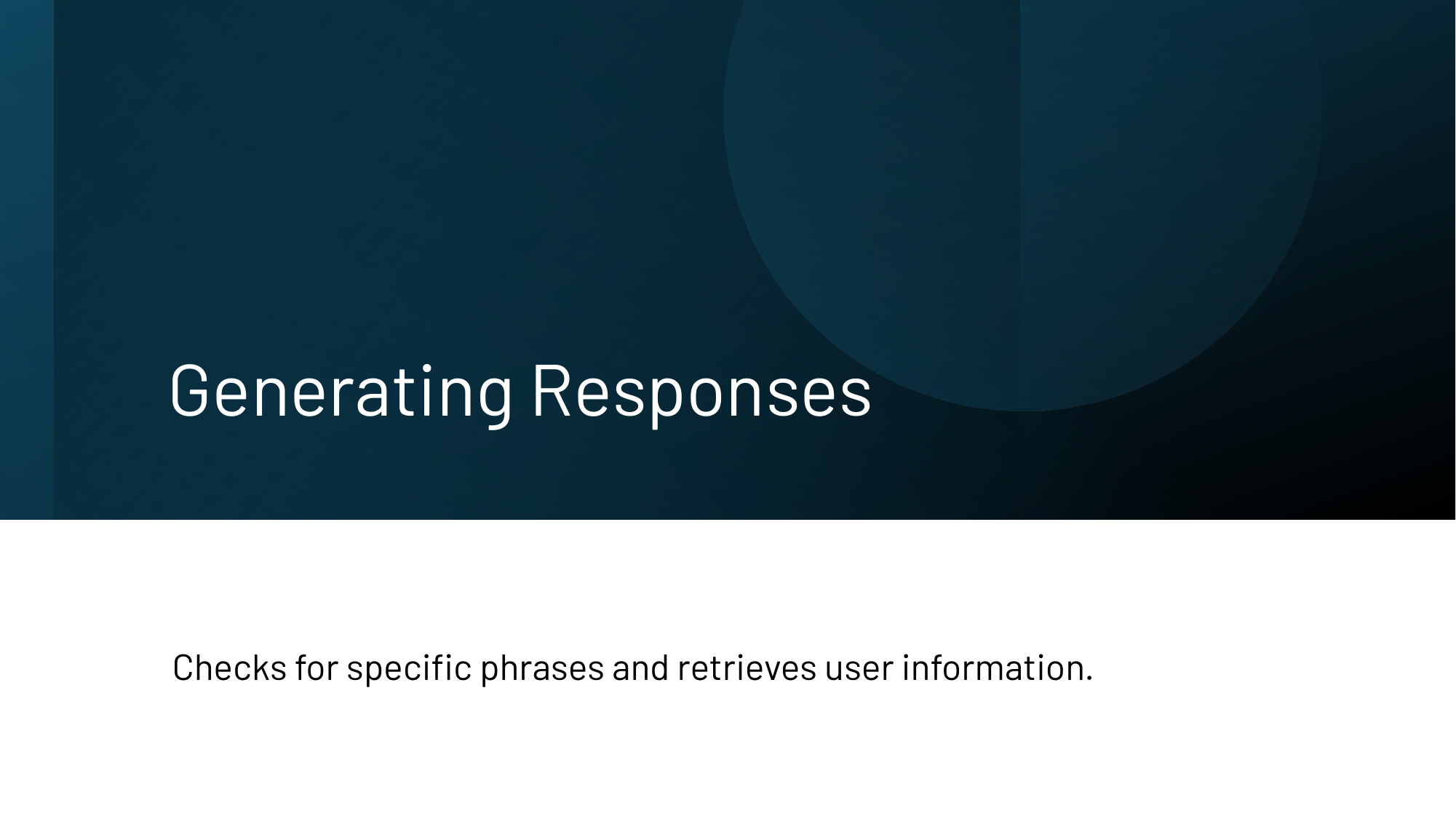

# Generating Responses
Checks for specific phrases and retrieves user information.